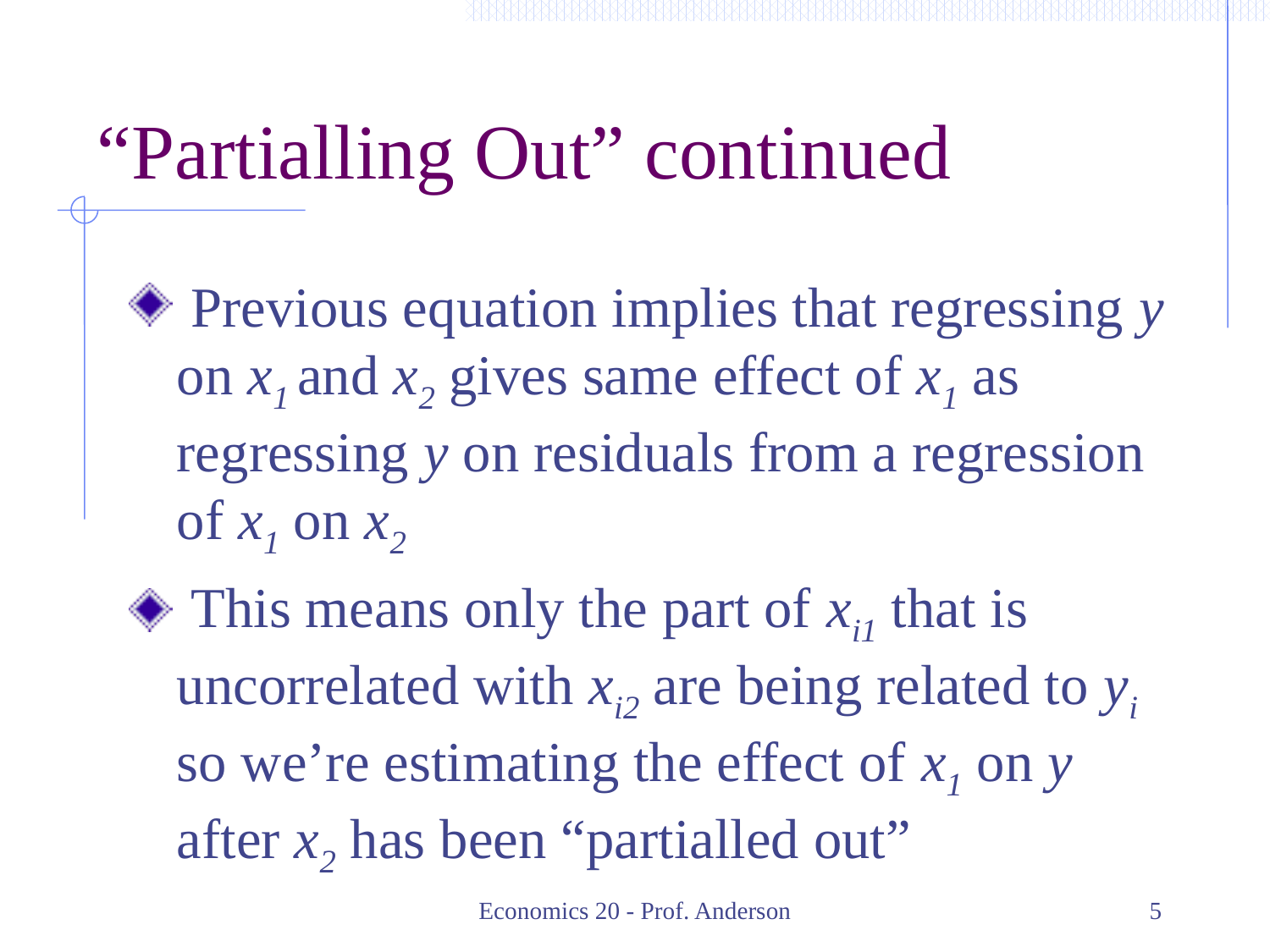

# “Partialling Out” continued
 Previous equation implies that regressing y on x1 and x2 gives same effect of x1 as regressing y on residuals from a regression of x1 on x2
 This means only the part of xi1 that is uncorrelated with xi2 are being related to yi so we’re estimating the effect of x1 on y after x2 has been “partialled out”
Economics 20 - Prof. Anderson
5